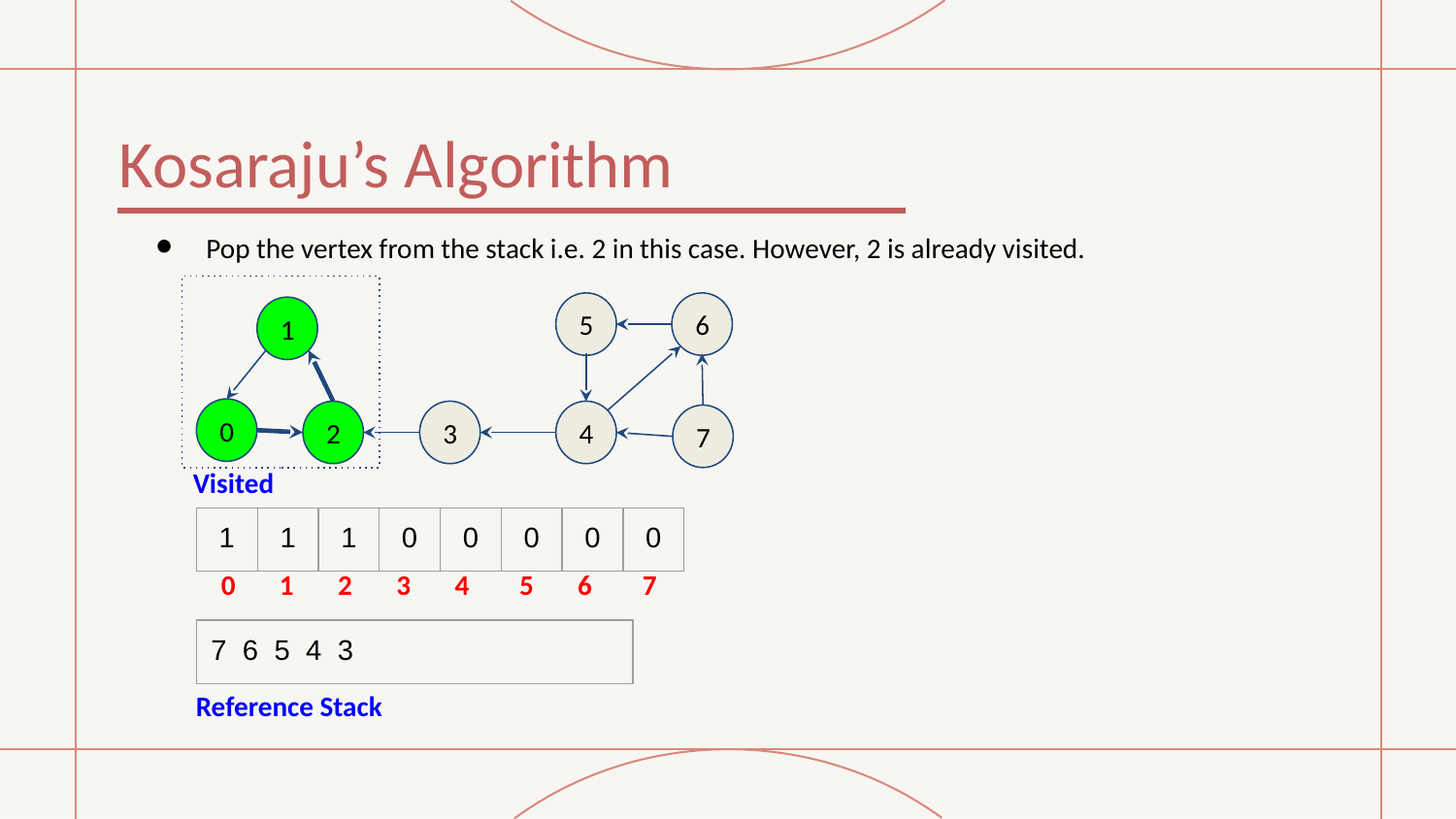

# Kosaraju’s Algorithm
Pop the vertex from the stack i.e. 2 in this case. However, 2 is already visited.

5
6

1
0
2
3
4
7
Visited
| 1 | 1 | 1 | 0 | 0 | 0 | 0 | 0 |
| --- | --- | --- | --- | --- | --- | --- | --- |
  0       1       2       3       4        5       6        7
| 7 6 5 4 3 |
| --- |
Reference Stack